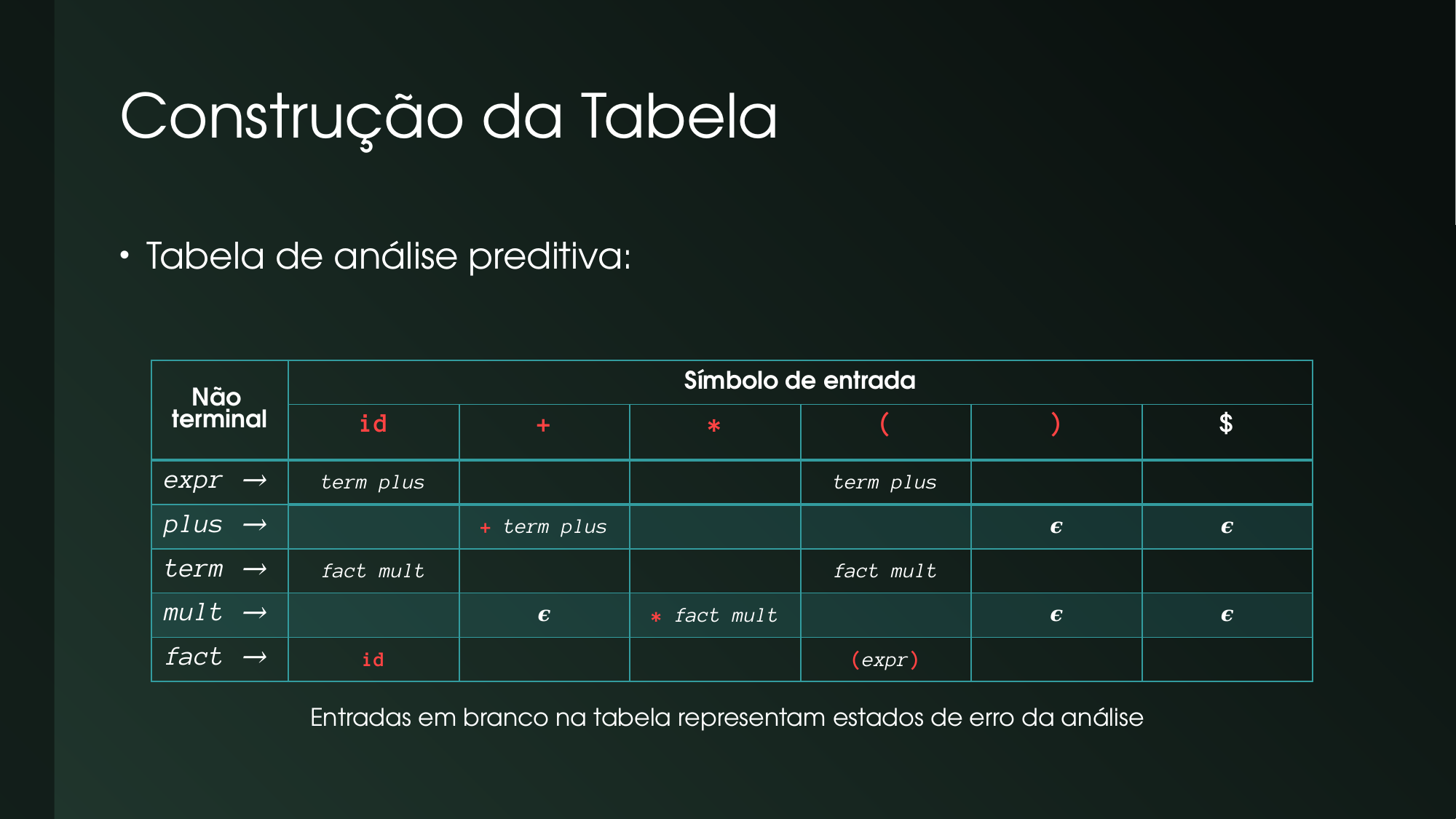

# Construção da Tabela
Tabela de análise preditiva:
| Não terminal | Símbolo de entrada |  |  |  |  |  |
| --- | --- | --- | --- | --- | --- | --- |
|  | id | + | \* | ( | ) | $ |
| expr → | term plus |  |  | term plus |  |  |
| plus → |  | + term plus |  |  | 𝝐 | 𝝐 |
| term → | fact mult |  |  | fact mult |  |  |
| mult → |  | 𝝐 | \* fact mult |  | 𝝐 | 𝝐 |
| fact → | id |  |  | (expr) |  |  |
Entradas em branco na tabela representam estados de erro da análise